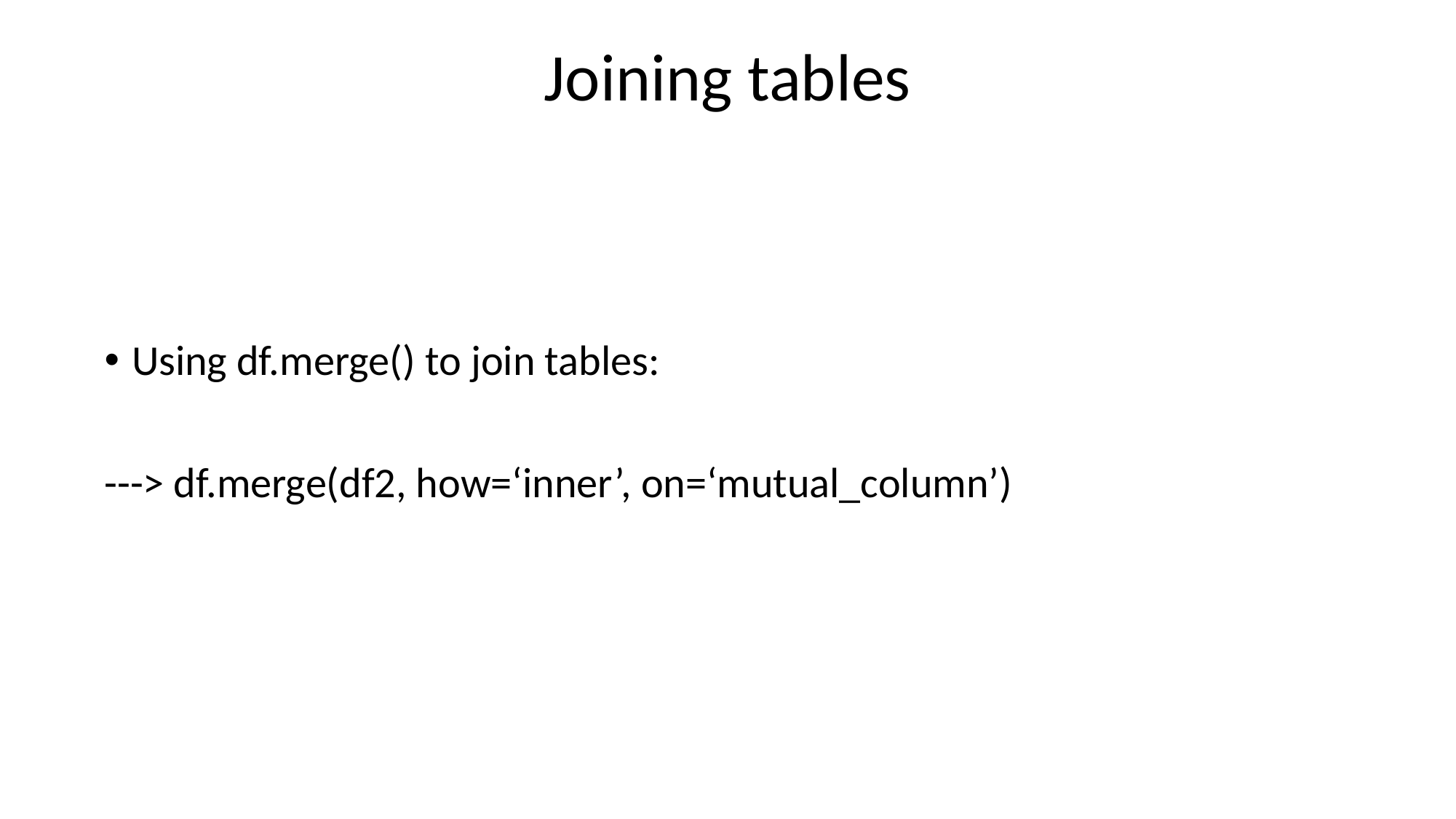

# Joining tables

Using df.merge() to join tables:

---> df.merge(df2, how=‘inner’, on=‘mutual_column’)